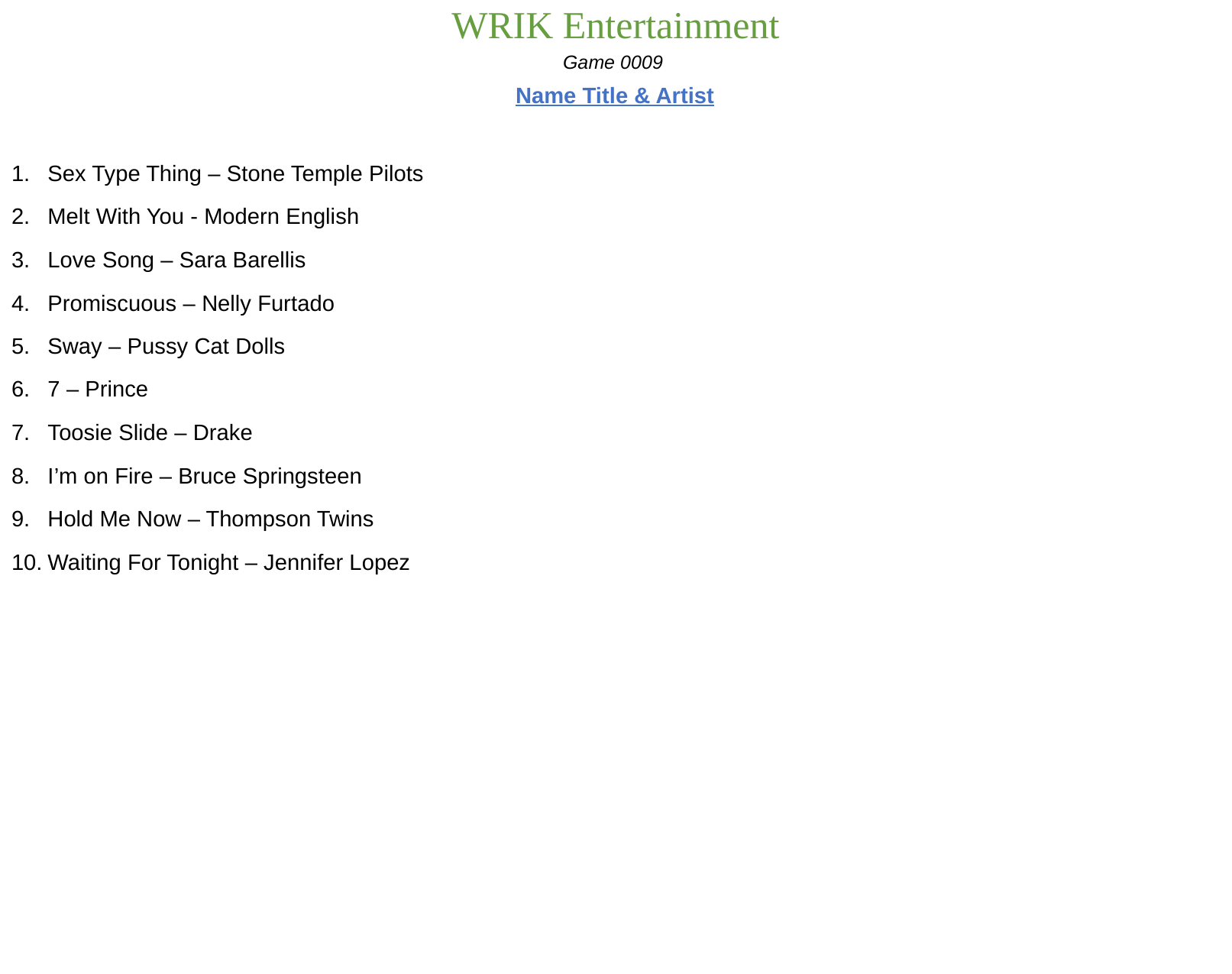

Game 0009
# Name Title & Artist
Sex Type Thing – Stone Temple Pilots
Melt With You - Modern English
Love Song – Sara Barellis
Promiscuous – Nelly Furtado
Sway – Pussy Cat Dolls
7 – Prince
Toosie Slide – Drake
I’m on Fire – Bruce Springsteen
Hold Me Now – Thompson Twins
Waiting For Tonight – Jennifer Lopez